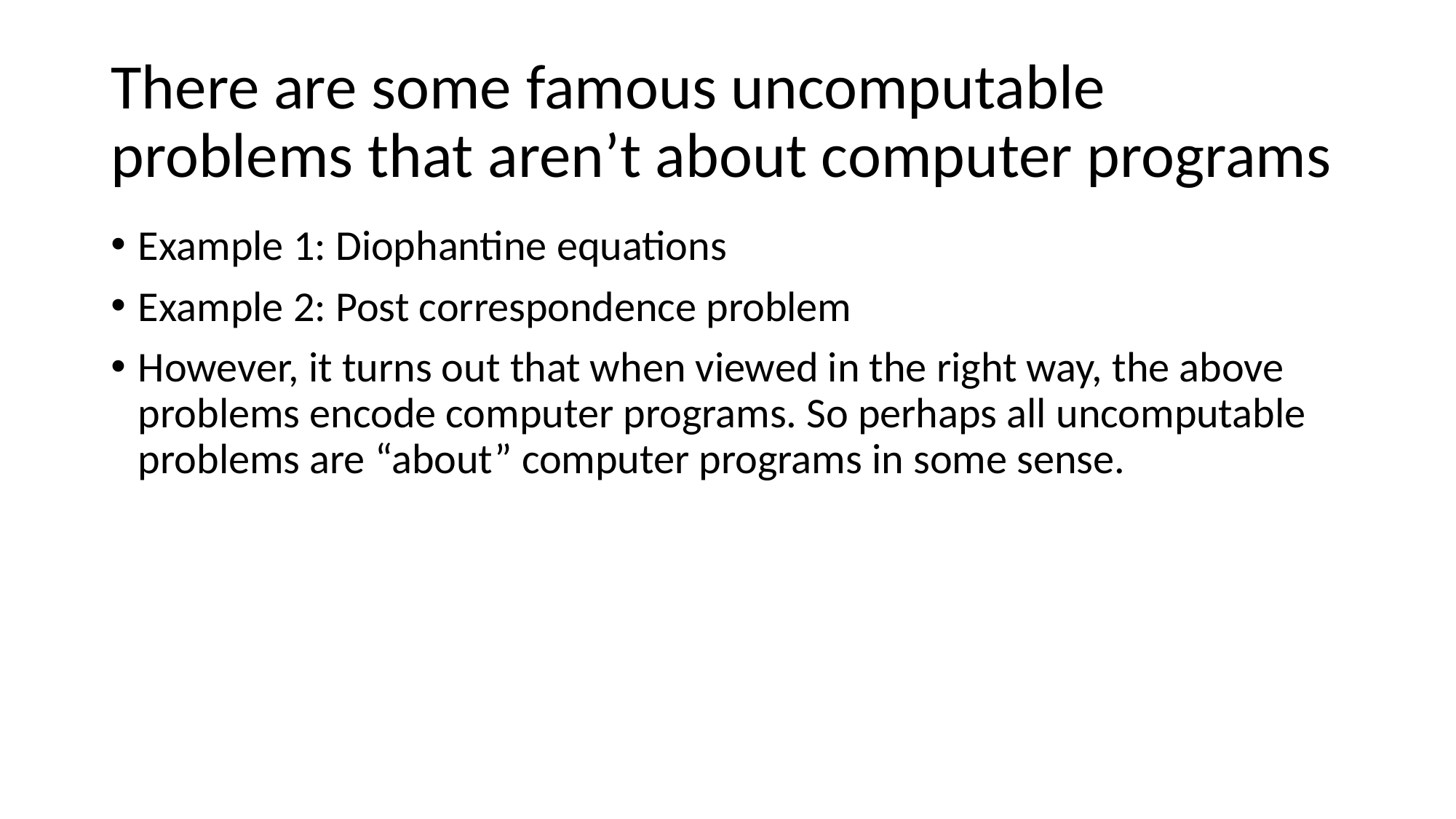

# There are some famous uncomputable problems that aren’t about computer programs
Example 1: Diophantine equations
Example 2: Post correspondence problem
However, it turns out that when viewed in the right way, the above problems encode computer programs. So perhaps all uncomputable problems are “about” computer programs in some sense.